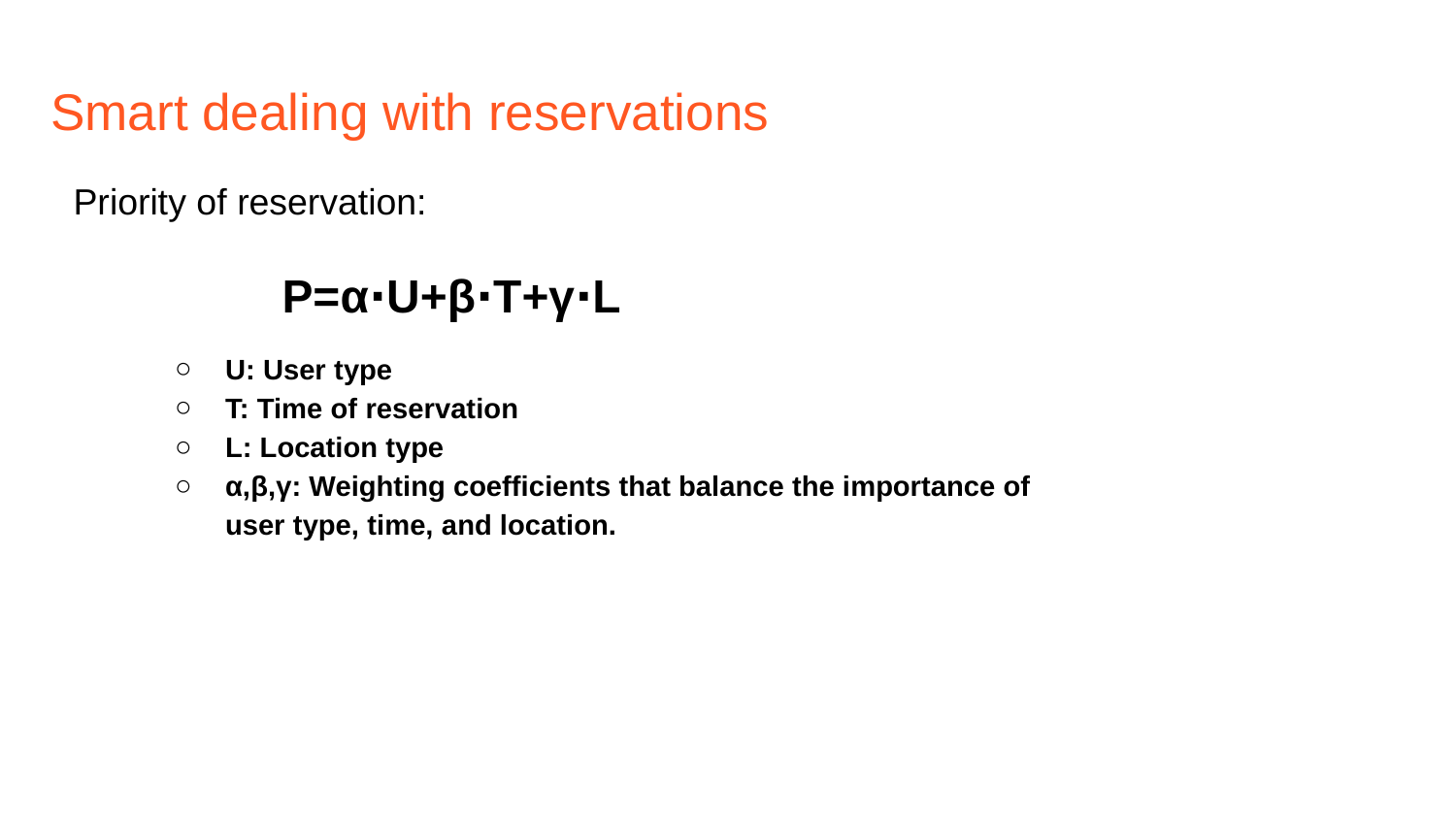

# Smart dealing with reservations
Priority of reservation:

          P=α⋅U+β⋅T+γ⋅L
U: User type
T: Time of reservation
L: Location type
α,β,γ: Weighting coefficients that balance the importance of user type, time, and location.